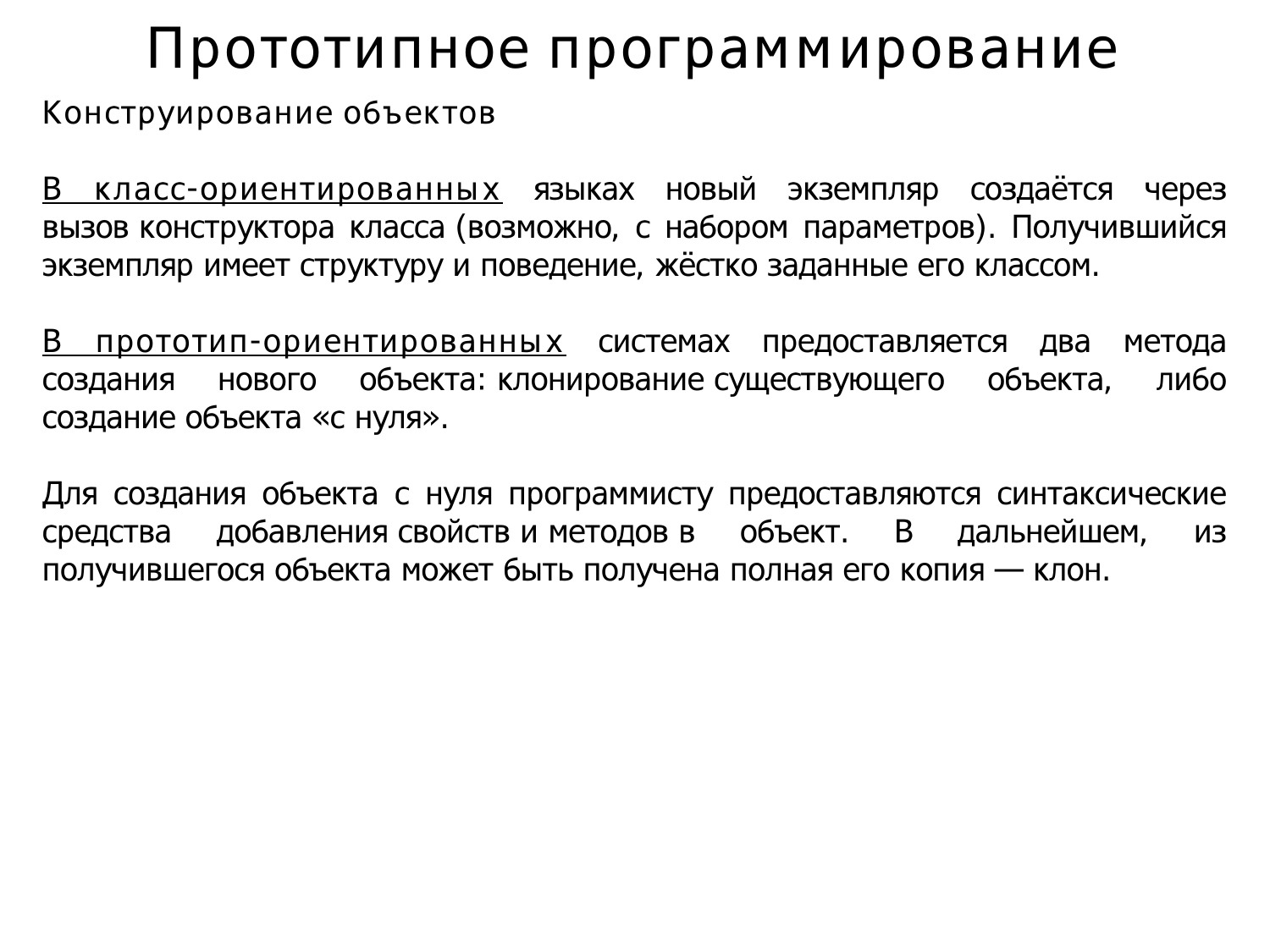

Прототипное программирование
Конструирование объектов

В класс-ориентированных языках новый экземпляр создаётся через вызов конструктора класса (возможно, с набором параметров). Получившийся экземпляр имеет структуру и поведение, жёстко заданные его классом.

В прототип-ориентированных системах предоставляется два метода создания нового объекта: клонирование существующего объекта, либо создание объекта «с нуля».

Для создания объекта с нуля программисту предоставляются синтаксические средства добавления свойств и методов в объект. В дальнейшем, из получившегося объекта может быть получена полная его копия — клон.